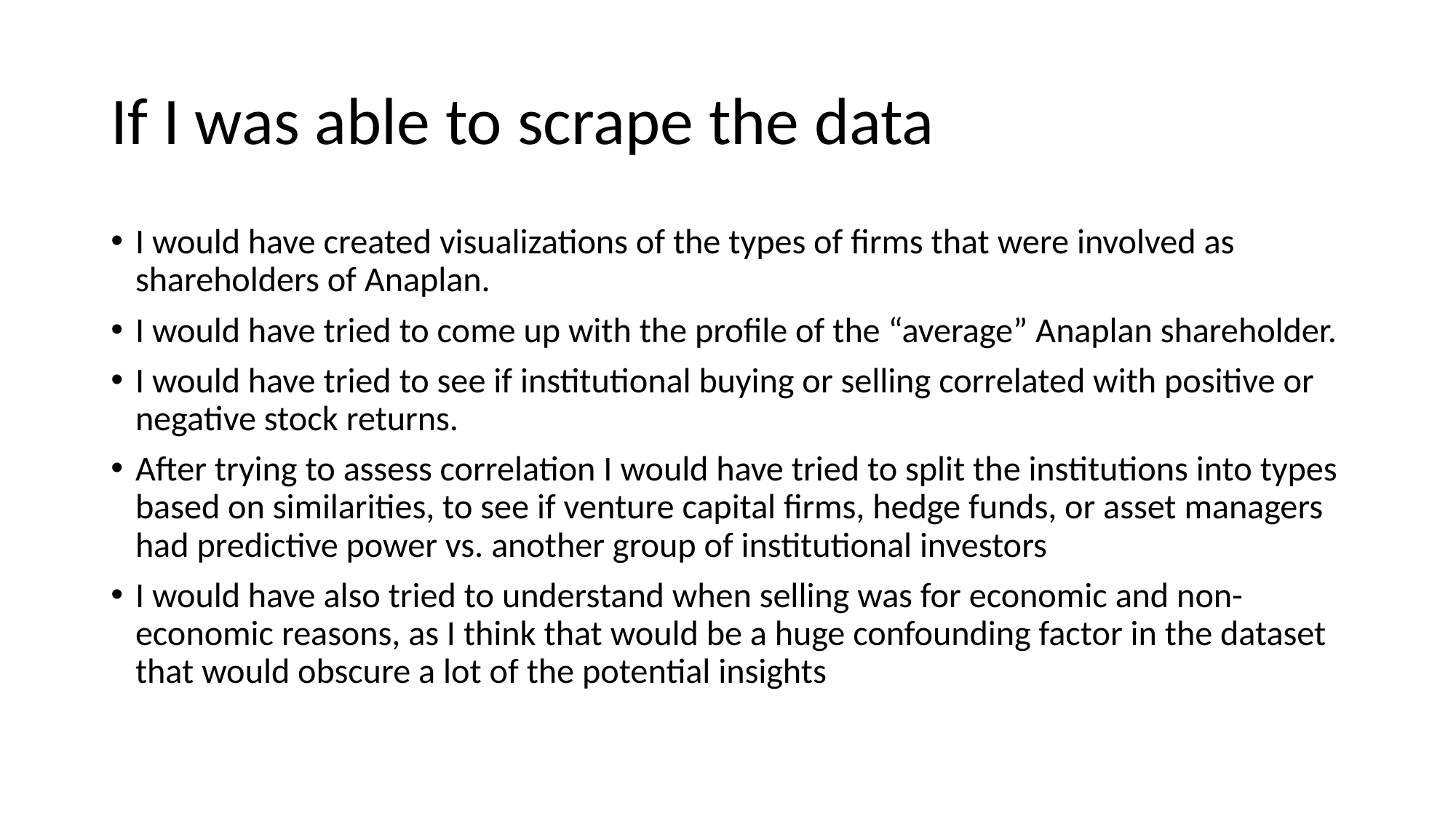

# If I was able to scrape the data
I would have created visualizations of the types of firms that were involved as shareholders of Anaplan.
I would have tried to come up with the profile of the “average” Anaplan shareholder.
I would have tried to see if institutional buying or selling correlated with positive or negative stock returns.
After trying to assess correlation I would have tried to split the institutions into types based on similarities, to see if venture capital firms, hedge funds, or asset managers had predictive power vs. another group of institutional investors
I would have also tried to understand when selling was for economic and non-economic reasons, as I think that would be a huge confounding factor in the dataset that would obscure a lot of the potential insights